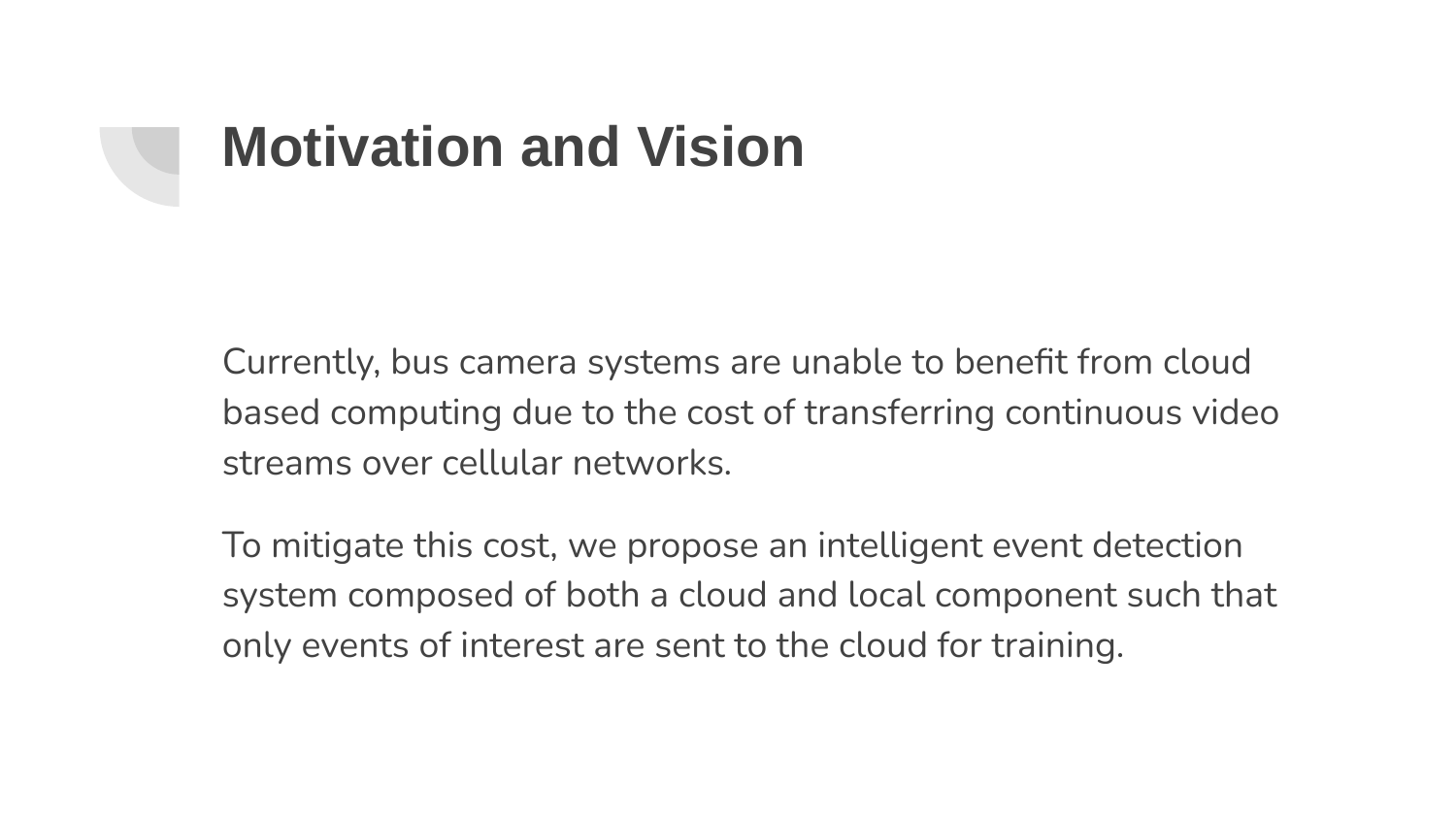

# Motivation and Vision
Currently, bus camera systems are unable to benefit from cloud based computing due to the cost of transferring continuous video streams over cellular networks.
To mitigate this cost, we propose an intelligent event detection system composed of both a cloud and local component such that only events of interest are sent to the cloud for training.